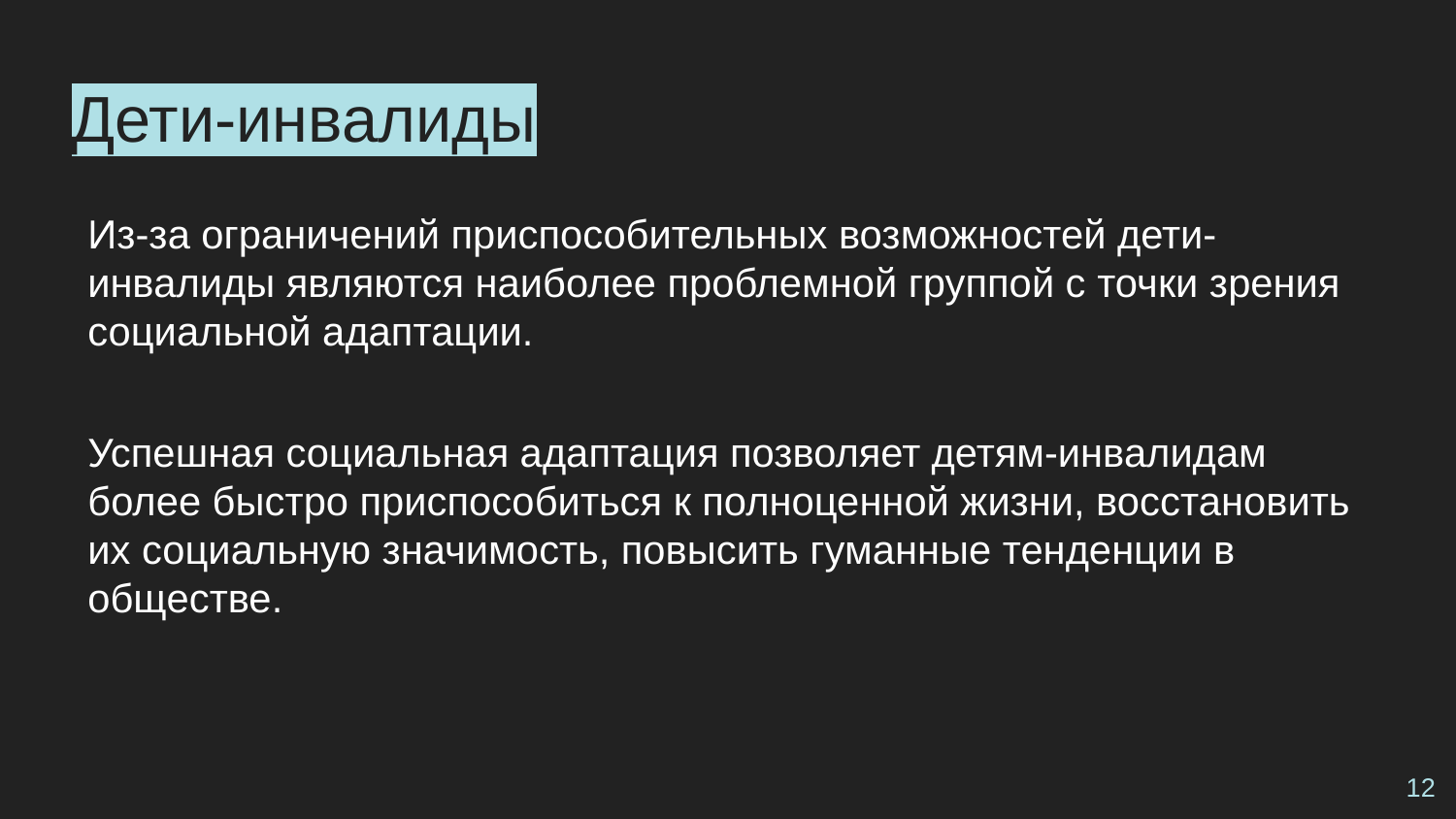

# Дети-инвалиды
Из-за ограничений приспособительных возможностей дети-инвалиды являются наиболее проблемной группой с точки зрения социальной адаптации.

Успешная социальная адаптация позволяет детям-инвалидам более быстро приспособиться к полноценной жизни, восстановить их социальную значимость, повысить гуманные тенденции в обществе.

12